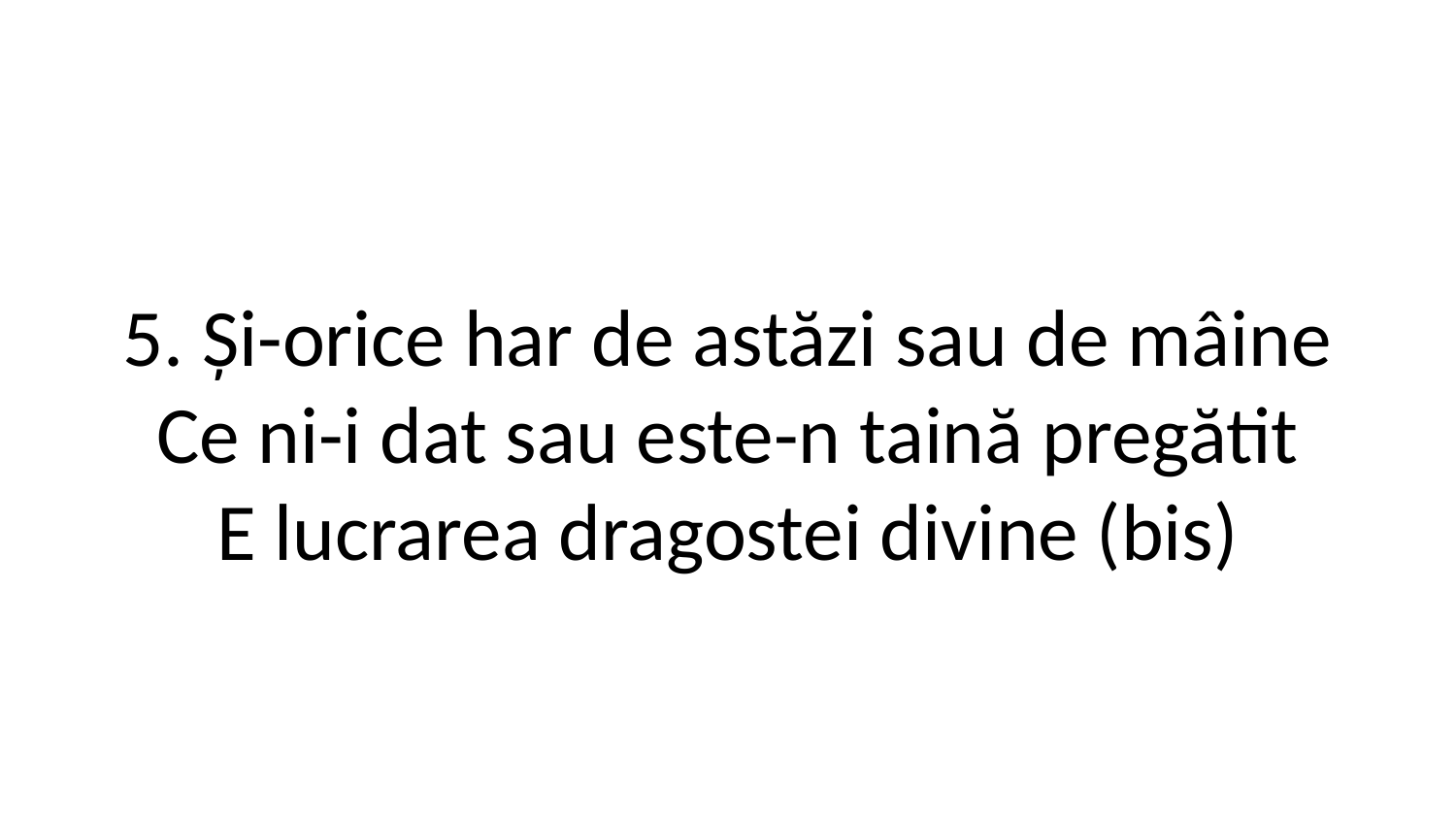

5. Și-orice har de astăzi sau de mâine
Ce ni-i dat sau este-n taină pregătit
E lucrarea dragostei divine (bis)